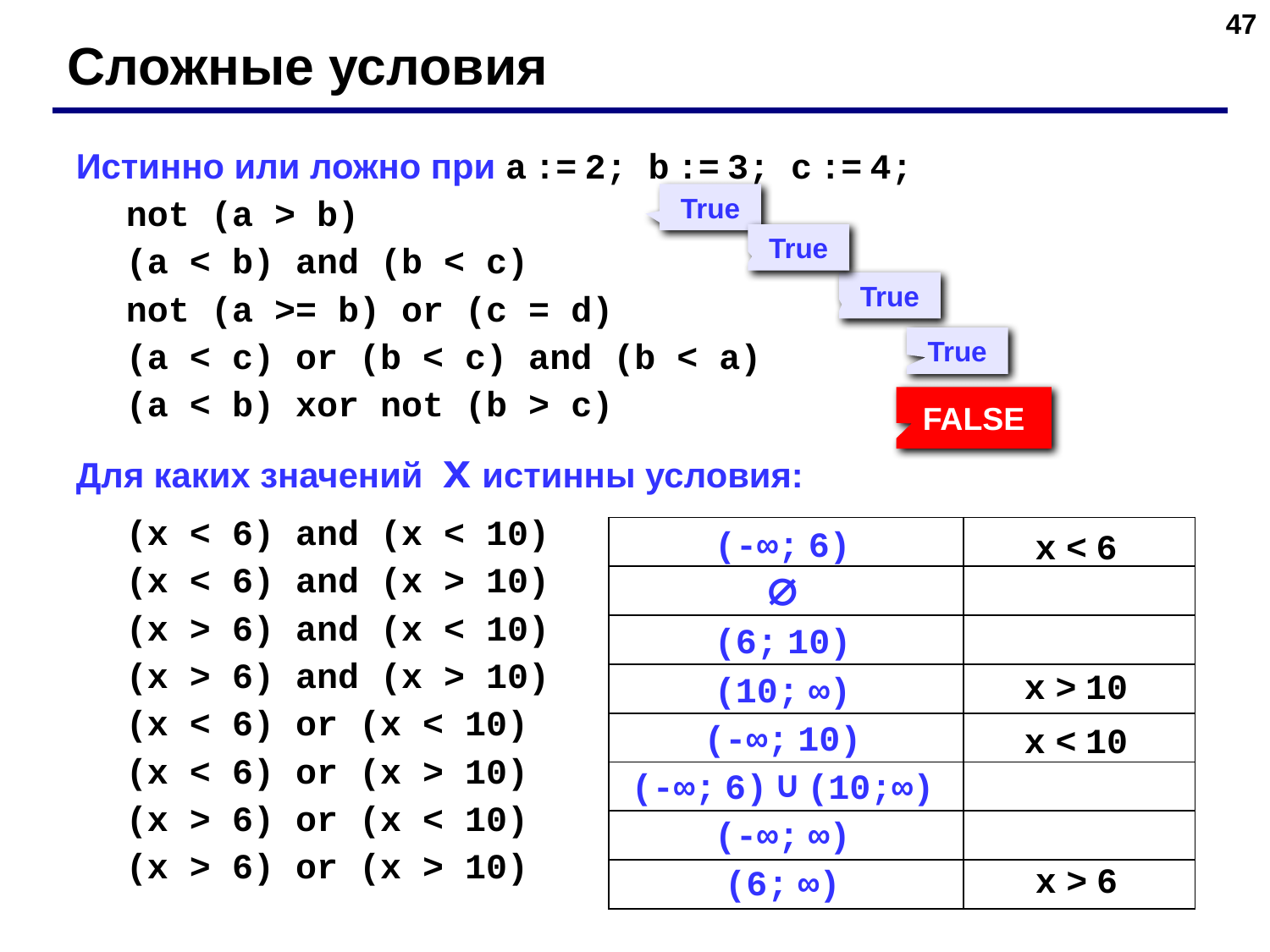

47
Сложные условия

Истинно или ложно при a := 2; b := 3; c := 4;
not (a > b)
(a < b) and (b < c)
not (a >= b) or (c = d)
(a < c) or (b < c) and (b < a)
(a < b) xor not (b > c)
Для каких значений  x истинны условия:
(x < 6) and (x < 10)
(x < 6) and (x > 10)
(x > 6) and (x < 10)
(x > 6) and (x > 10)
(x < 6) or (x < 10)
(x < 6) or (x > 10)
(x > 6) or (x < 10)
(x > 6) or (x > 10)
True
True
True
True
FALSE
(-∞; 6)
|  |  |
| --- | --- |
|  |  |
|  |  |
|  |  |
|  |  |
|  |  |
|  |  |
|  |  |
x < 6
∅
(6; 10)
x > 10
(10; ∞)
(-∞; 10)
x < 10
(-∞; 6) ∪ (10;∞)
(-∞; ∞)
x > 6
(6; ∞)